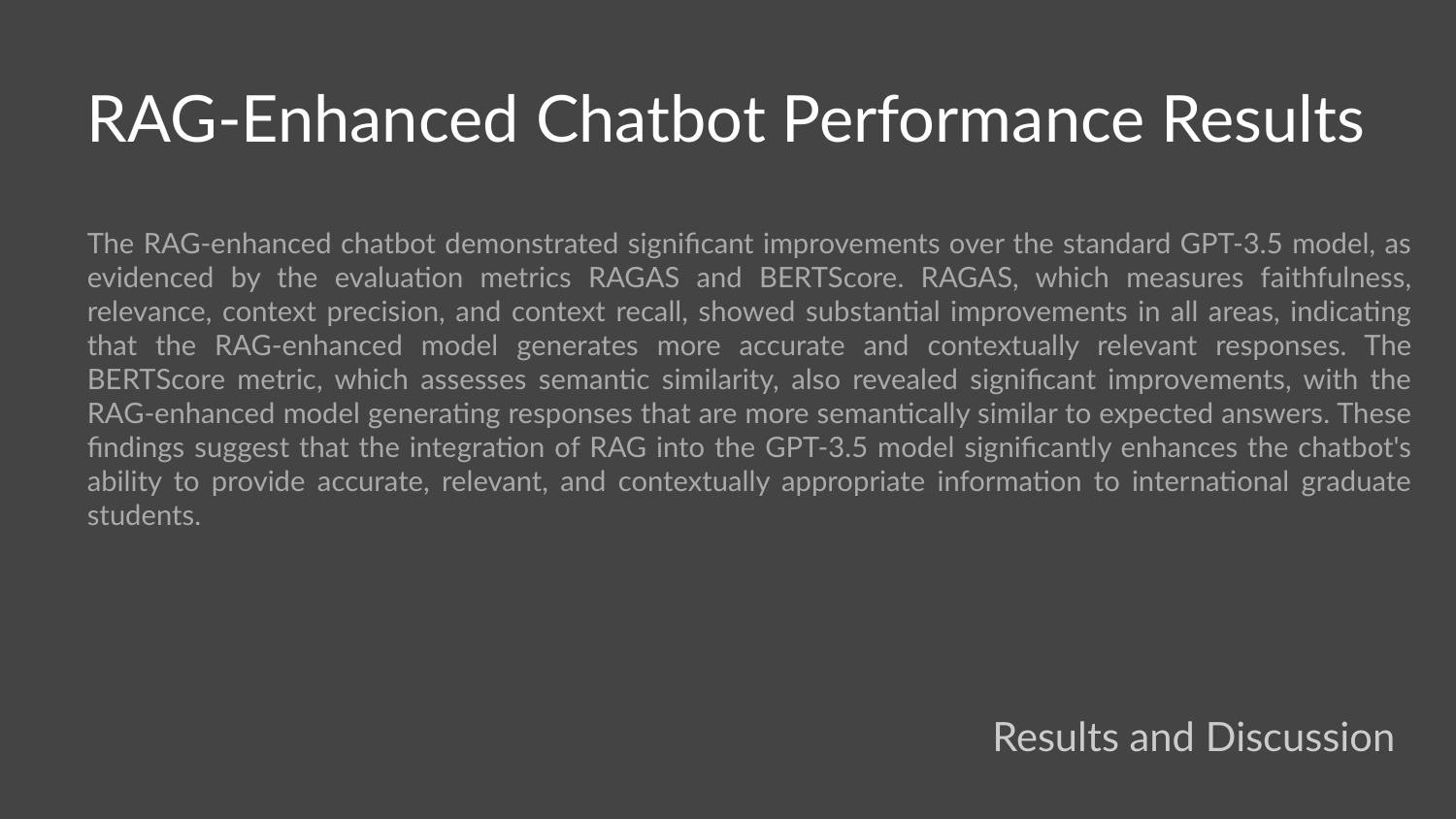

RAG-Enhanced Chatbot Performance Results
The RAG-enhanced chatbot demonstrated significant improvements over the standard GPT-3.5 model, as evidenced by the evaluation metrics RAGAS and BERTScore. RAGAS, which measures faithfulness, relevance, context precision, and context recall, showed substantial improvements in all areas, indicating that the RAG-enhanced model generates more accurate and contextually relevant responses. The BERTScore metric, which assesses semantic similarity, also revealed significant improvements, with the RAG-enhanced model generating responses that are more semantically similar to expected answers. These findings suggest that the integration of RAG into the GPT-3.5 model significantly enhances the chatbot's ability to provide accurate, relevant, and contextually appropriate information to international graduate students.
Results and Discussion